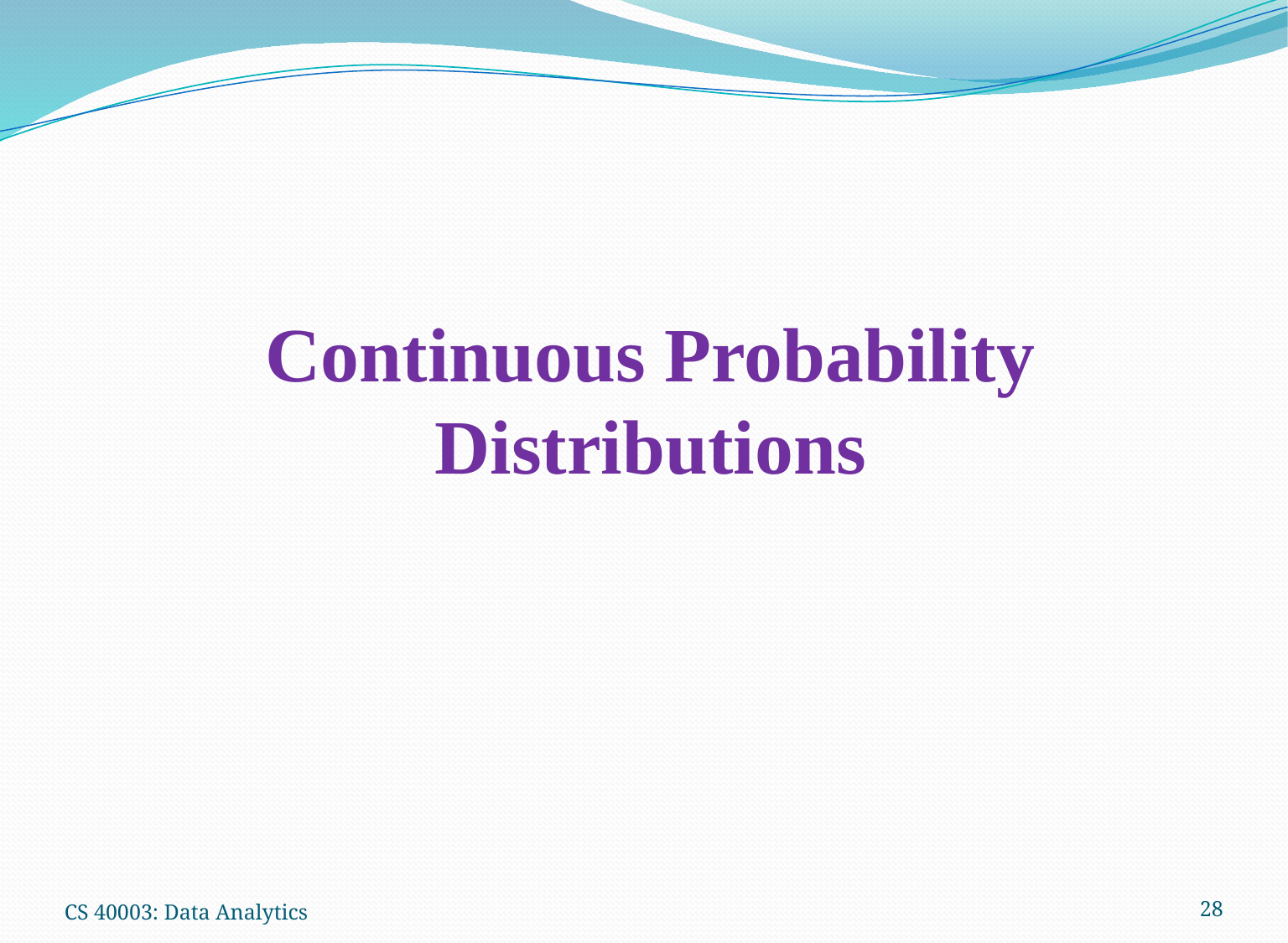

# Continuous Probability Distributions
CS 40003: Data Analytics
28